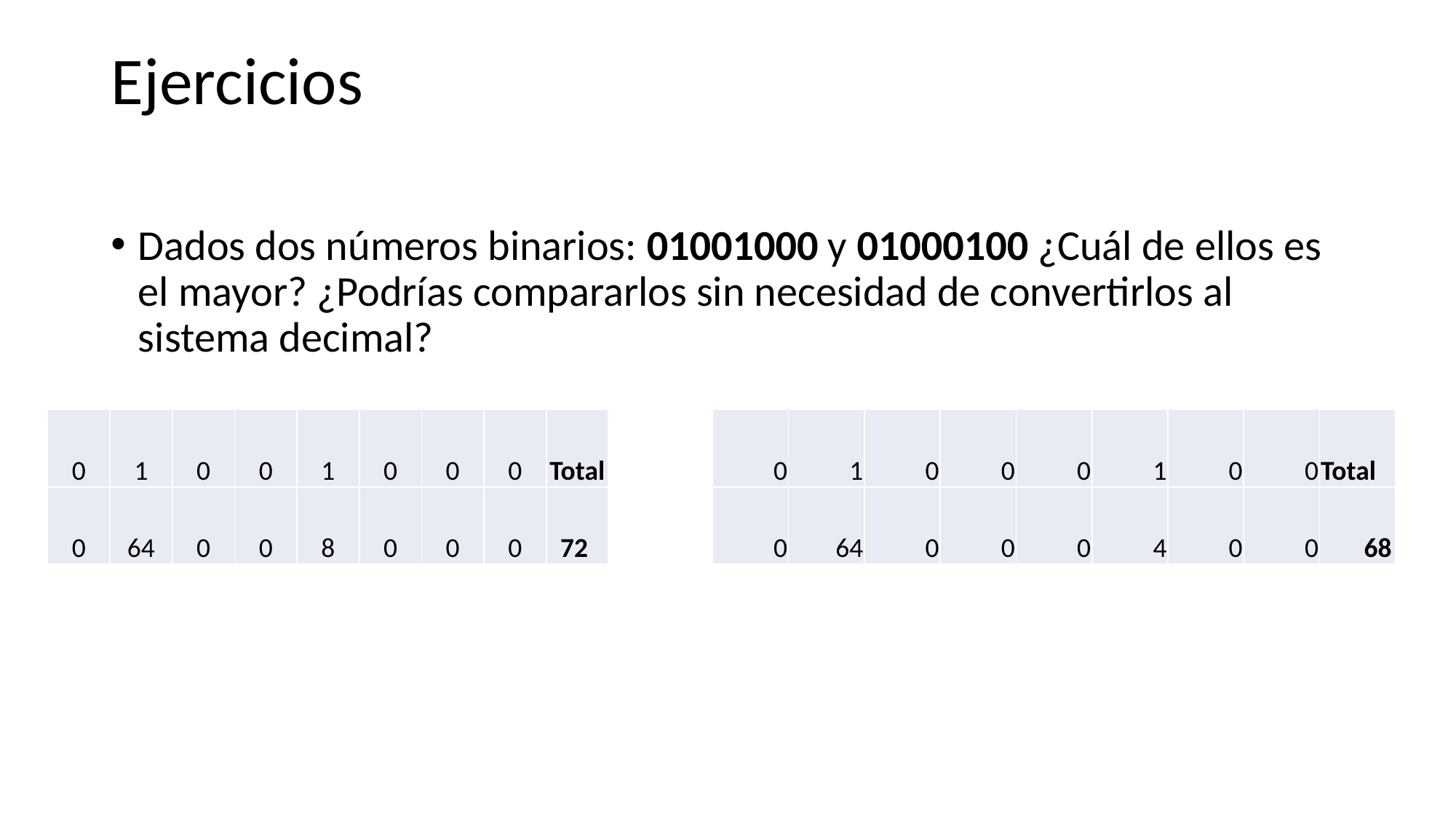

# Ejercicios
Dados dos números binarios: 01001000 y 01000100 ¿Cuál de ellos es el mayor? ¿Podrías compararlos sin necesidad de convertirlos al sistema decimal?
| 0 | 1 | 0 | 0 | 1 | 0 | 0 | 0 | Total |
| --- | --- | --- | --- | --- | --- | --- | --- | --- |
| 0 | 64 | 0 | 0 | 8 | 0 | 0 | 0 | 72 |
| 0 | 1 | 0 | 0 | 0 | 1 | 0 | 0 | Total |
| --- | --- | --- | --- | --- | --- | --- | --- | --- |
| 0 | 64 | 0 | 0 | 0 | 4 | 0 | 0 | 68 |